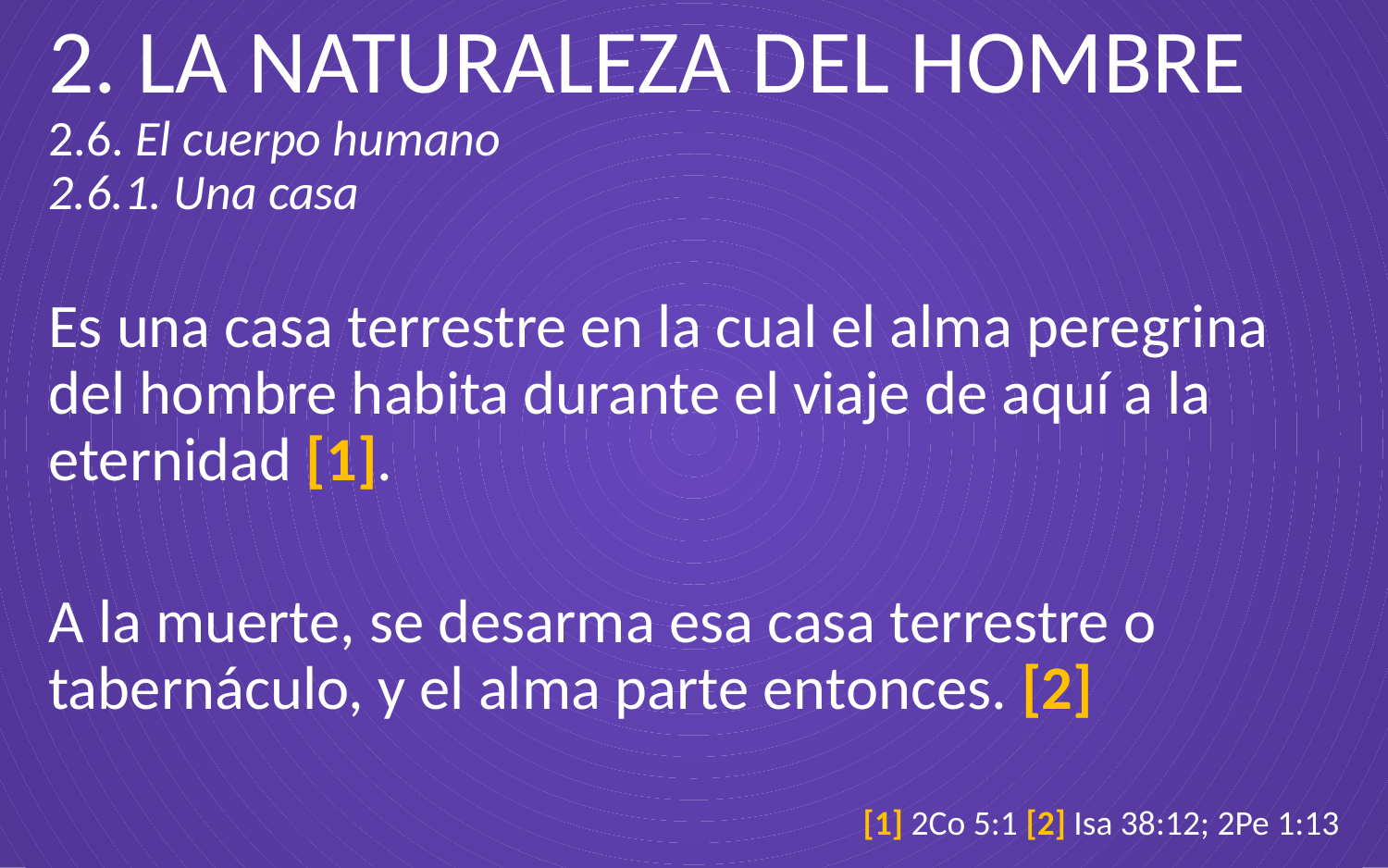

# 2. LA NATURALEZA DEL HOMBRE 2.6. El cuerpo humano 2.6.1. Una casa
Es una casa terrestre en la cual el alma peregrina del hombre habita durante el viaje de aquí a la eternidad [1].

A la muerte, se desarma esa casa terrestre o tabernáculo, y el alma parte entonces. [2]
[1] 2Co 5:1 [2] Isa 38:12; 2Pe 1:13